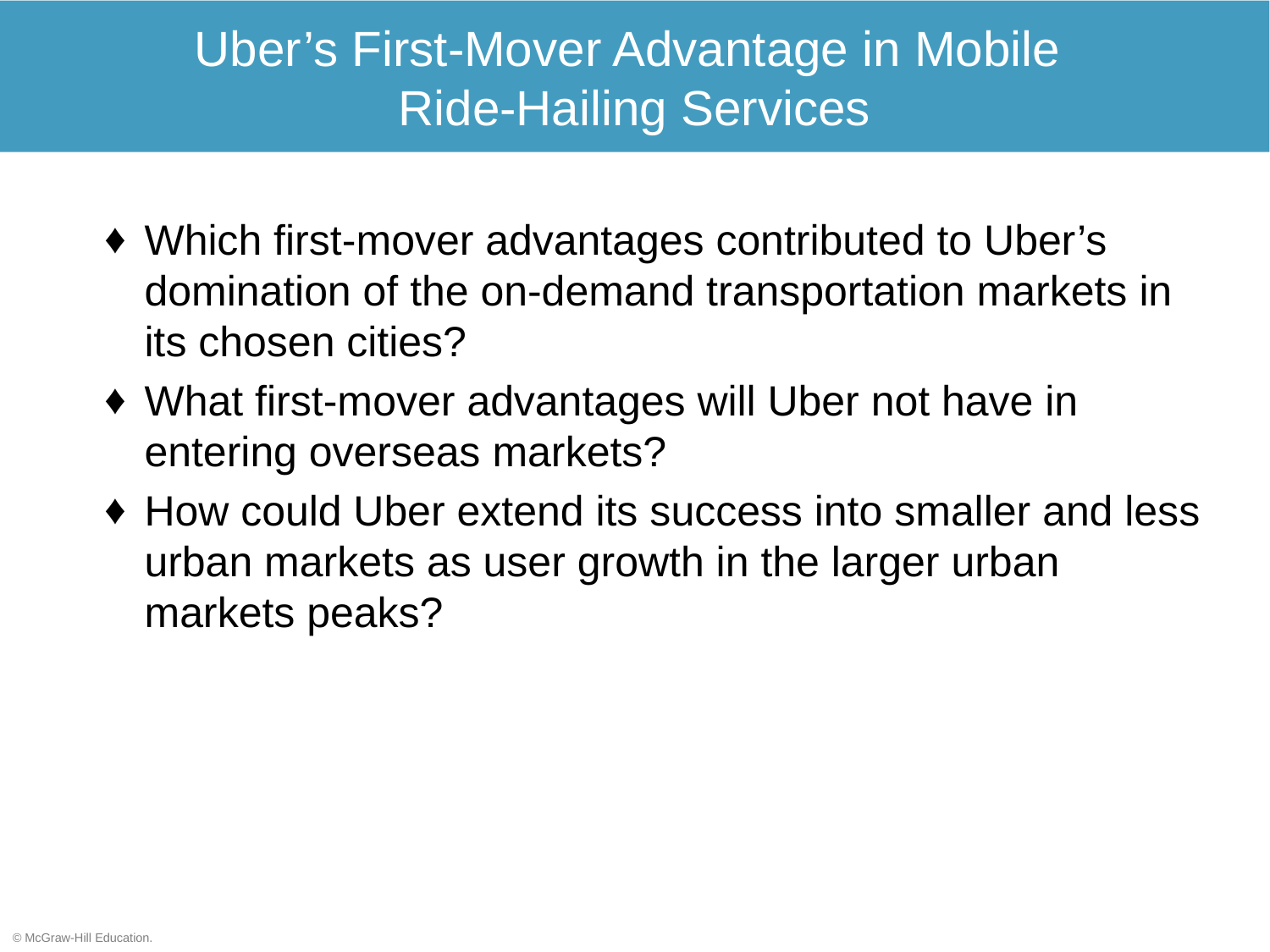

# Uber’s First-Mover Advantage in Mobile Ride-Hailing Services
Which first-mover advantages contributed to Uber’s domination of the on-demand transportation markets in its chosen cities?
What first-mover advantages will Uber not have in entering overseas markets?
How could Uber extend its success into smaller and less urban markets as user growth in the larger urban markets peaks?